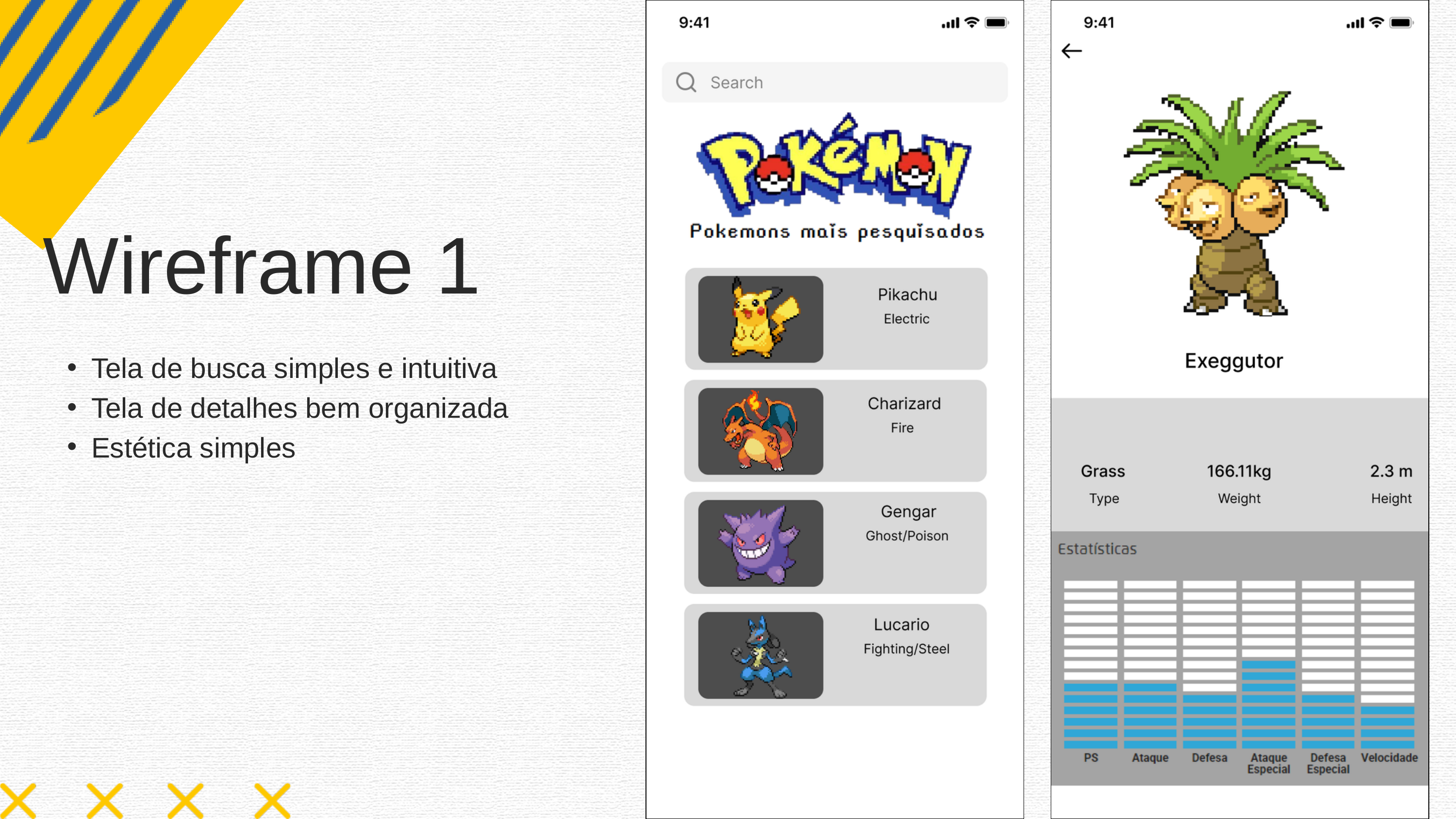

Wireframe 1
Tela de busca simples e intuitiva
Tela de detalhes bem organizada
Estética simples